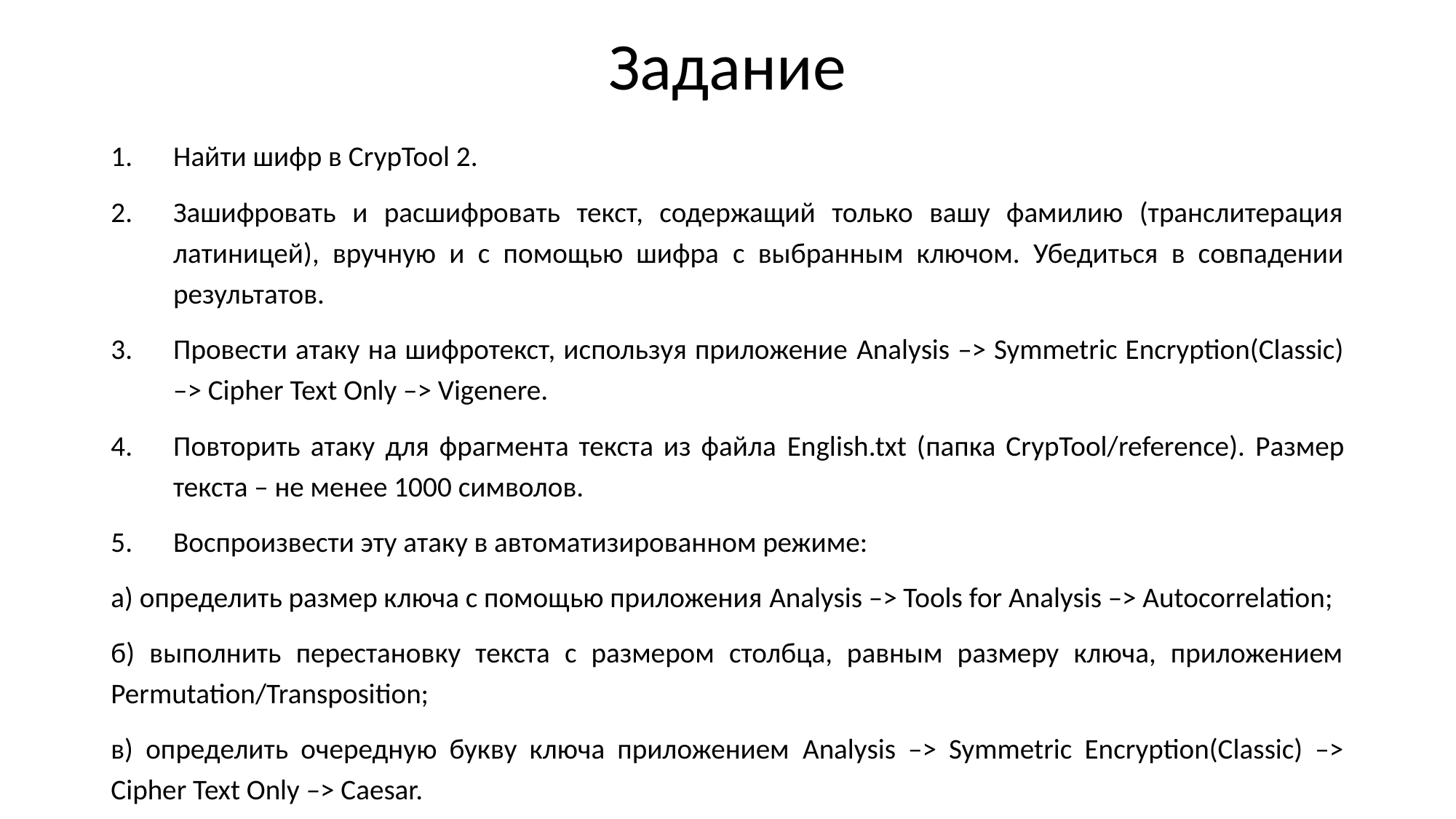

# Задание
Найти шифр в CrypTool 2.
Зашифровать и расшифровать текст, содержащий только вашу фамилию (транслитерация латиницей), вручную и с помощью шифра c выбранным ключом. Убедиться в совпадении результатов.
Провести атаку на шифротекст, используя приложение Analysis –> Symmetric Encryption(Classic) –> Cipher Text Only –> Vigenere.
Повторить атаку для фрагмента текста из файла English.txt (папка CrypTool/reference). Размер текста – не менее 1000 символов.
Воспроизвести эту атаку в автоматизированном режиме:
а) определить размер ключа с помощью приложения Analysis –> Tools for Analysis –> Autocorrelation;
б) выполнить перестановку текста с размером столбца, равным размеру ключа, приложением Permutation/Transposition;
в) определить очередную букву ключа приложением Analysis –> Symmetric Encryption(Classic) –> Cipher Text Only –> Caesar.